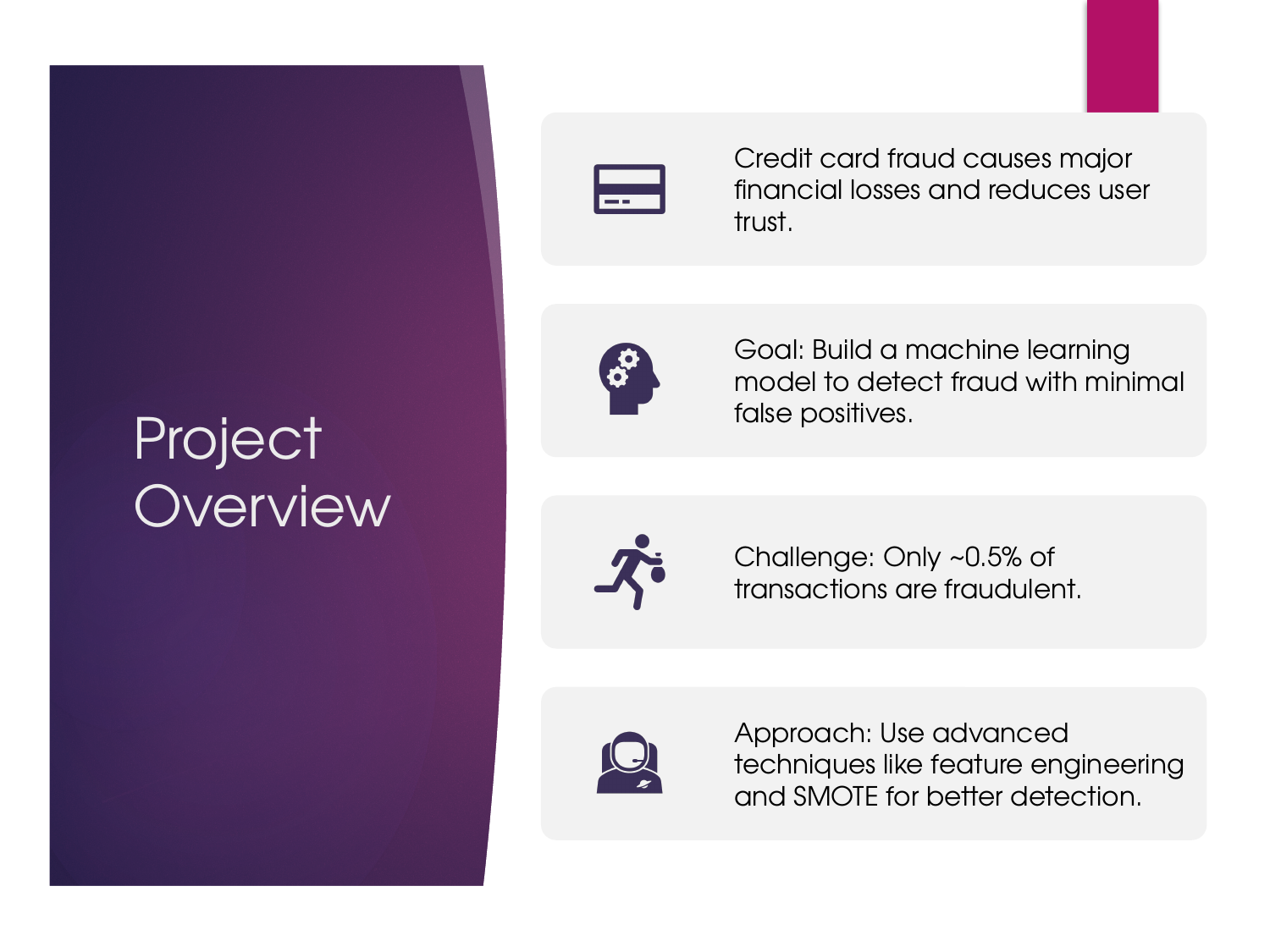

Credit card fraud causes major financial losses and reduces user trust.
Goal: Build a machine learning model to detect fraud with minimal false positives.
Challenge: Only ~0.5% of transactions are fraudulent.
Approach: Use advanced techniques like feature engineering and SMOTE for better detection.
# Project Overview